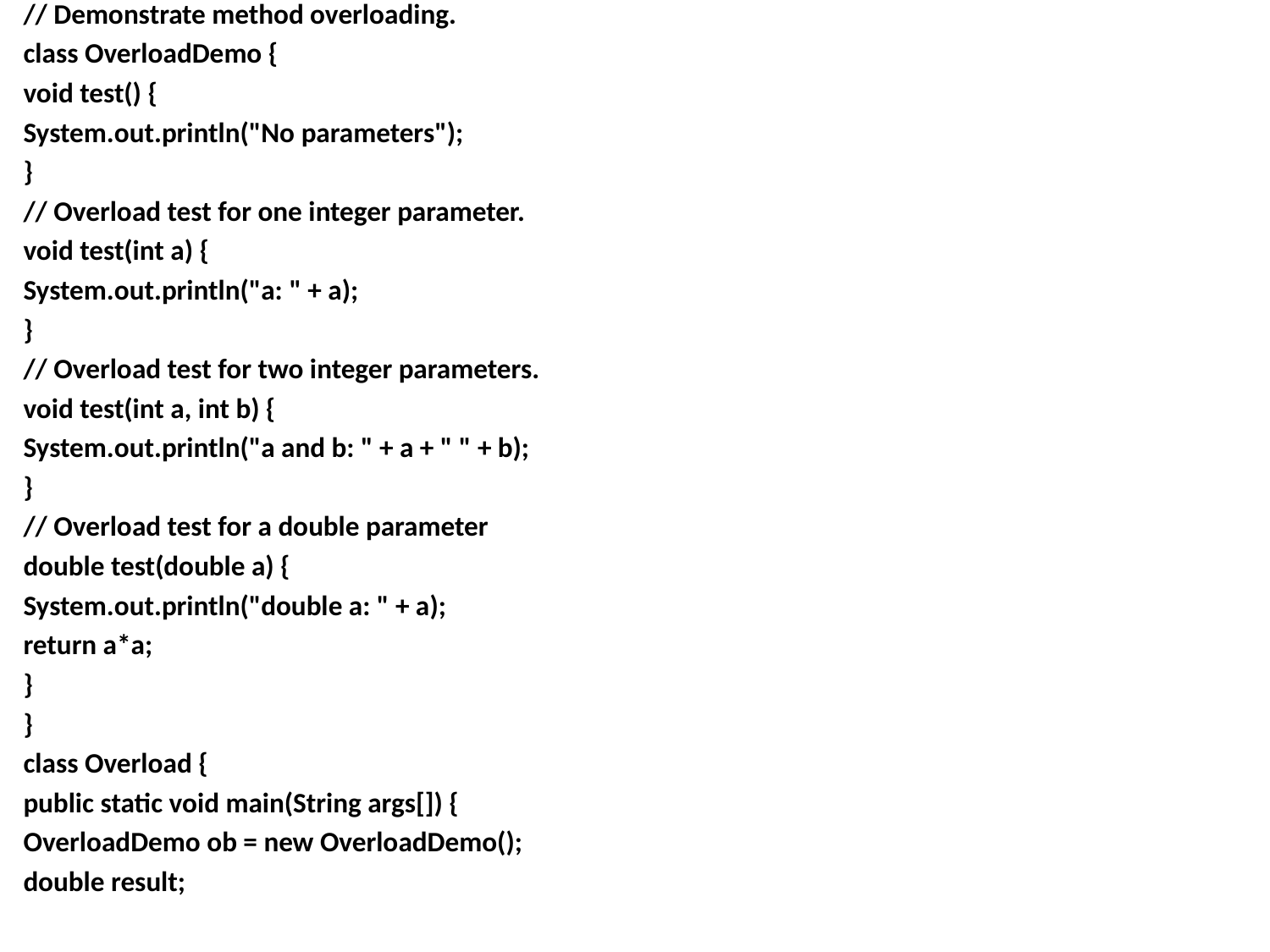

// Demonstrate method overloading.
class OverloadDemo {
void test() {
System.out.println("No parameters");
}
// Overload test for one integer parameter.
void test(int a) {
System.out.println("a: " + a);
}
// Overload test for two integer parameters.
void test(int a, int b) {
System.out.println("a and b: " + a + " " + b);
}
// Overload test for a double parameter
double test(double a) {
System.out.println("double a: " + a);
return a*a;
}
}
class Overload {
public static void main(String args[]) {
OverloadDemo ob = new OverloadDemo();
double result;